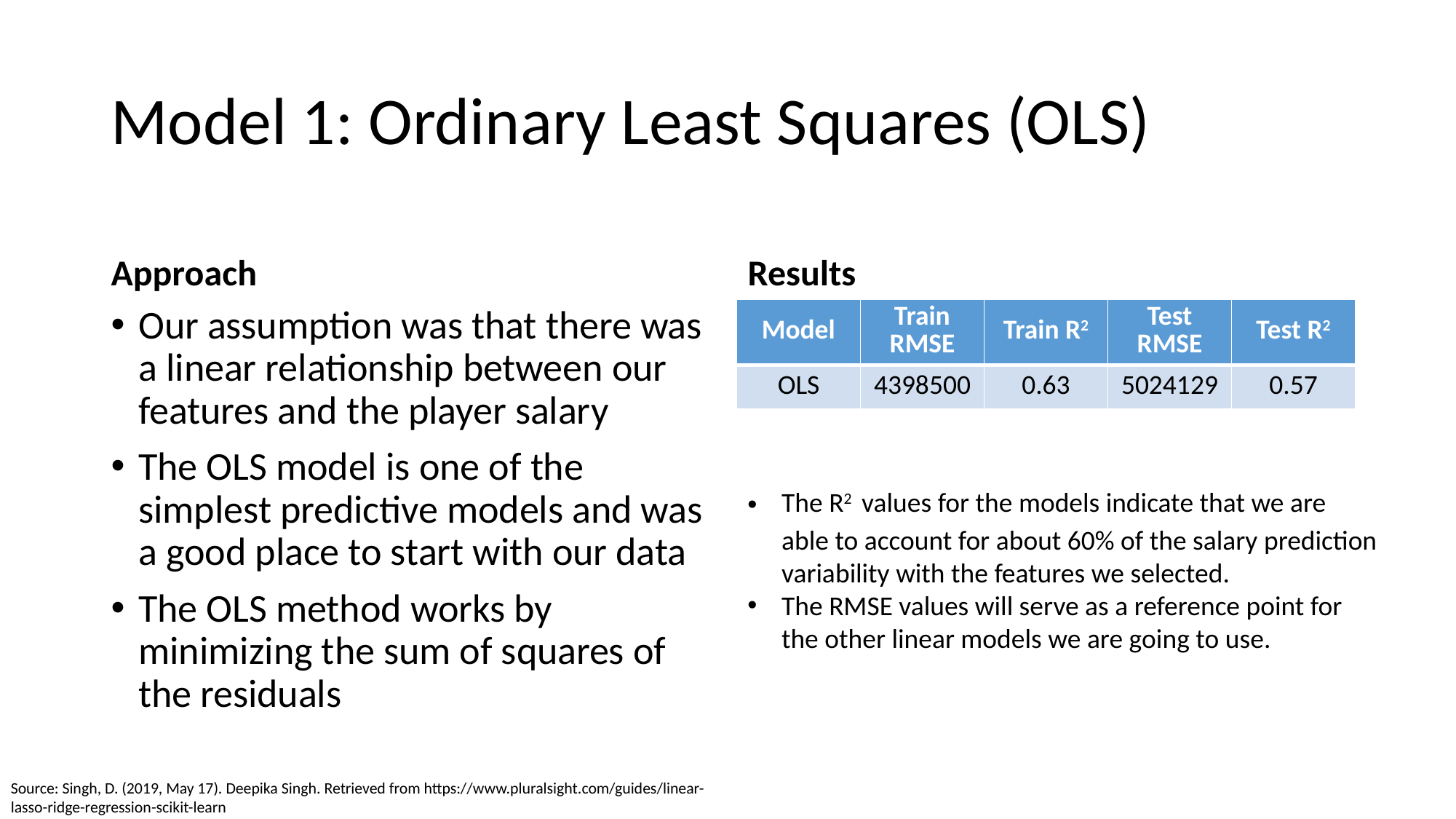

# Model 1: Ordinary Least Squares (OLS)
Approach
Results
Our assumption was that there was a linear relationship between our features and the player salary
The OLS model is one of the simplest predictive models and was a good place to start with our data
The OLS method works by minimizing the sum of squares of the residuals
| Model | Train RMSE | Train R2 | Test RMSE | Test R2 |
| --- | --- | --- | --- | --- |
| OLS | 4398500 | 0.63 | 5024129 | 0.57 |
The R2  values for the models indicate that we are able to account for about 60% of the salary prediction variability with the features we selected.
The RMSE values will serve as a reference point for the other linear models we are going to use.
Source: Singh, D. (2019, May 17). Deepika Singh. Retrieved from https://www.pluralsight.com/guides/linear-lasso-ridge-regression-scikit-learn